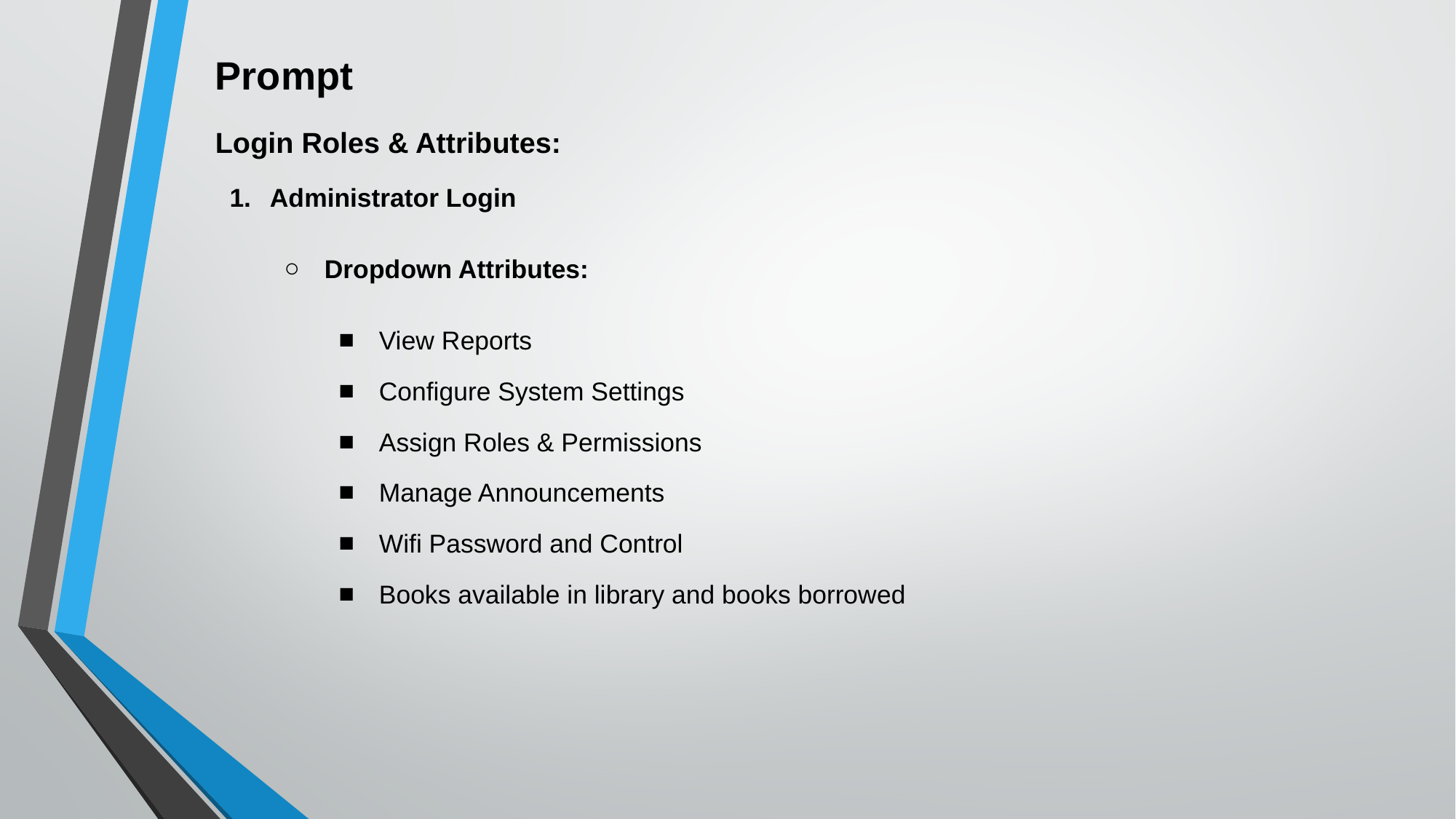

Prompt
Login Roles & Attributes:
Administrator Login
Dropdown Attributes:
View Reports
Configure System Settings
Assign Roles & Permissions
Manage Announcements
Wifi Password and Control
Books available in library and books borrowed